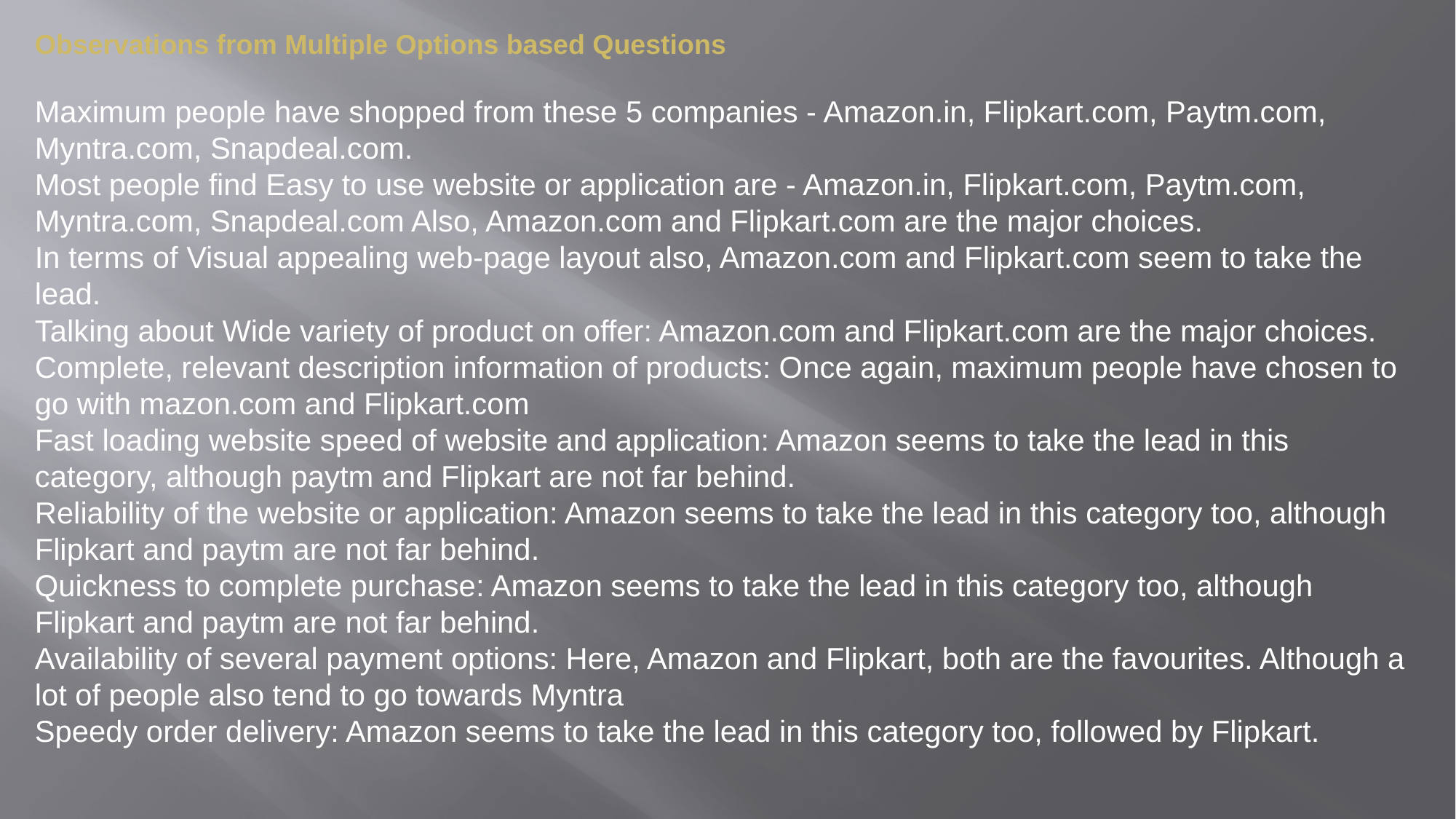

Observations from Multiple Options based Questions

Maximum people have shopped from these 5 companies - Amazon.in, Flipkart.com, Paytm.com, Myntra.com, Snapdeal.com.
Most people find Easy to use website or application are - Amazon.in, Flipkart.com, Paytm.com, Myntra.com, Snapdeal.com Also, Amazon.com and Flipkart.com are the major choices.
In terms of Visual appealing web-page layout also, Amazon.com and Flipkart.com seem to take the lead.
Talking about Wide variety of product on offer: Amazon.com and Flipkart.com are the major choices.
Complete, relevant description information of products: Once again, maximum people have chosen to go with mazon.com and Flipkart.com
Fast loading website speed of website and application: Amazon seems to take the lead in this category, although paytm and Flipkart are not far behind.
Reliability of the website or application: Amazon seems to take the lead in this category too, although Flipkart and paytm are not far behind.
Quickness to complete purchase: Amazon seems to take the lead in this category too, although Flipkart and paytm are not far behind.
Availability of several payment options: Here, Amazon and Flipkart, both are the favourites. Although a lot of people also tend to go towards Myntra
Speedy order delivery: Amazon seems to take the lead in this category too, followed by Flipkart.